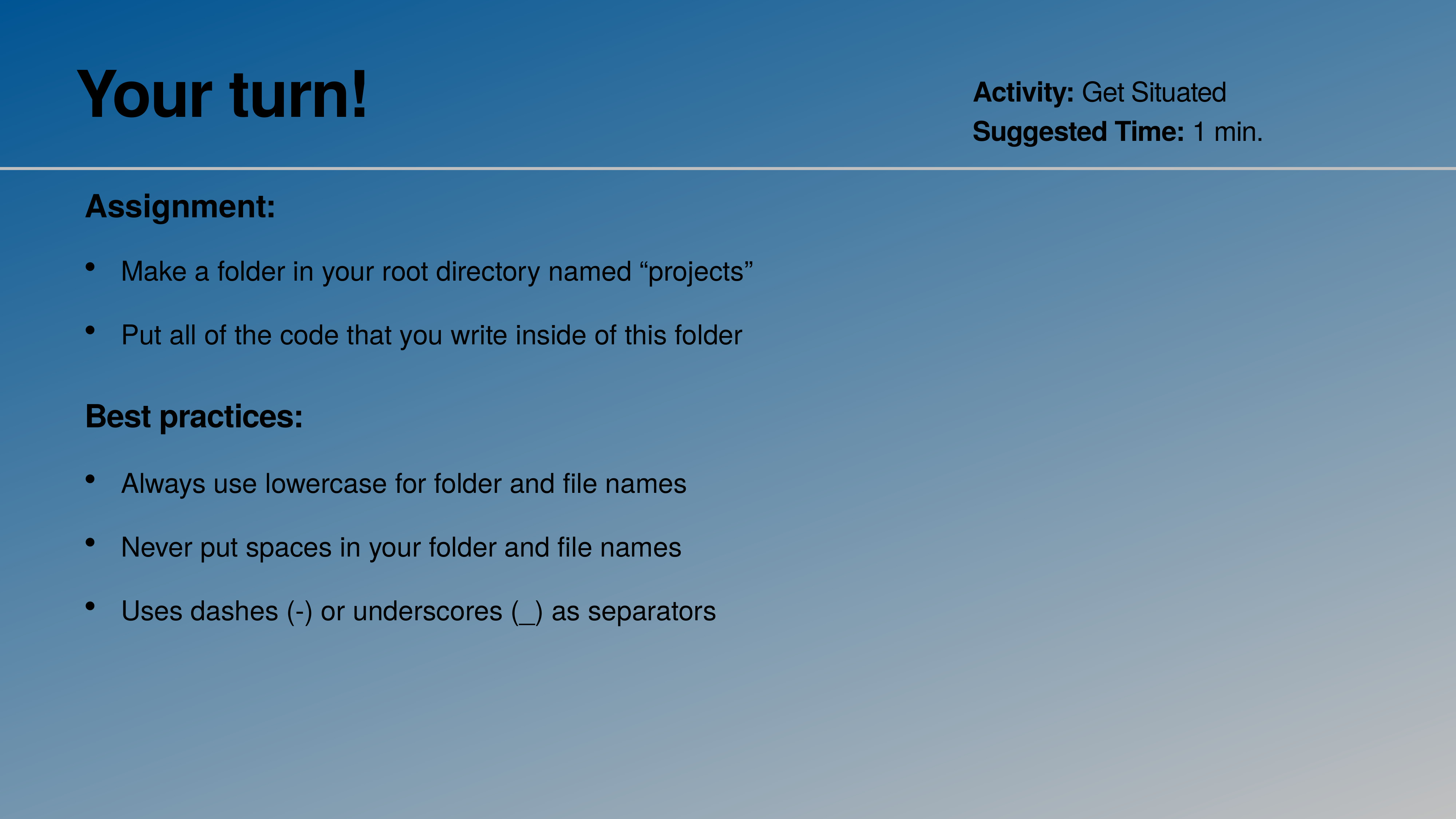

# Your turn!
Activity: Get Situated
Suggested Time: 1 min.
Assignment:
Make a folder in your root directory named “projects”
Put all of the code that you write inside of this folder
Best practices:
Always use lowercase for folder and file names
Never put spaces in your folder and file names
Uses dashes (-) or underscores (_) as separators